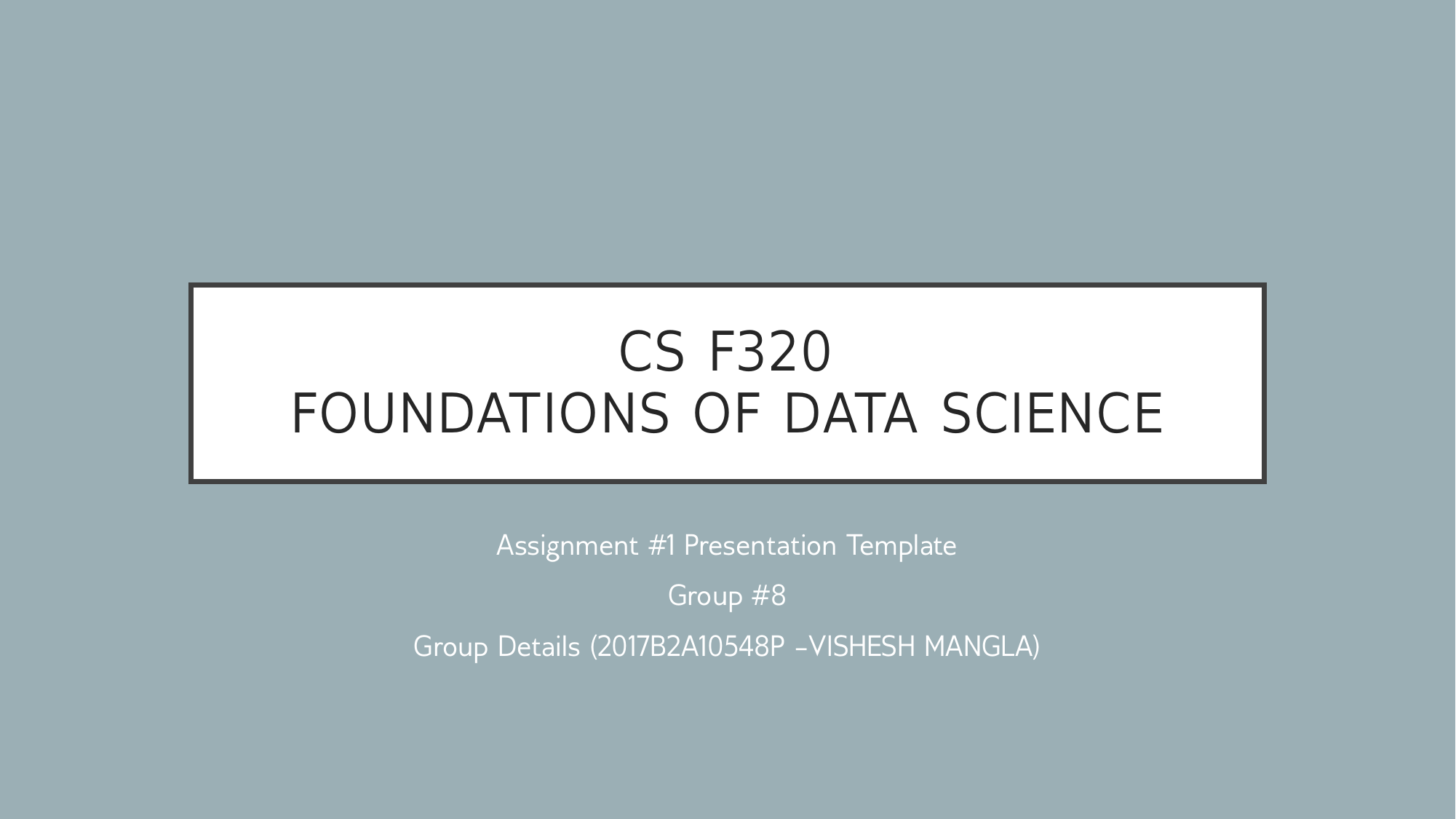

# CS F320 Foundations of data scienCe
Assignment #1 Presentation Template
Group #8
Group Details (2017B2A10548P –VISHESH MANGLA)